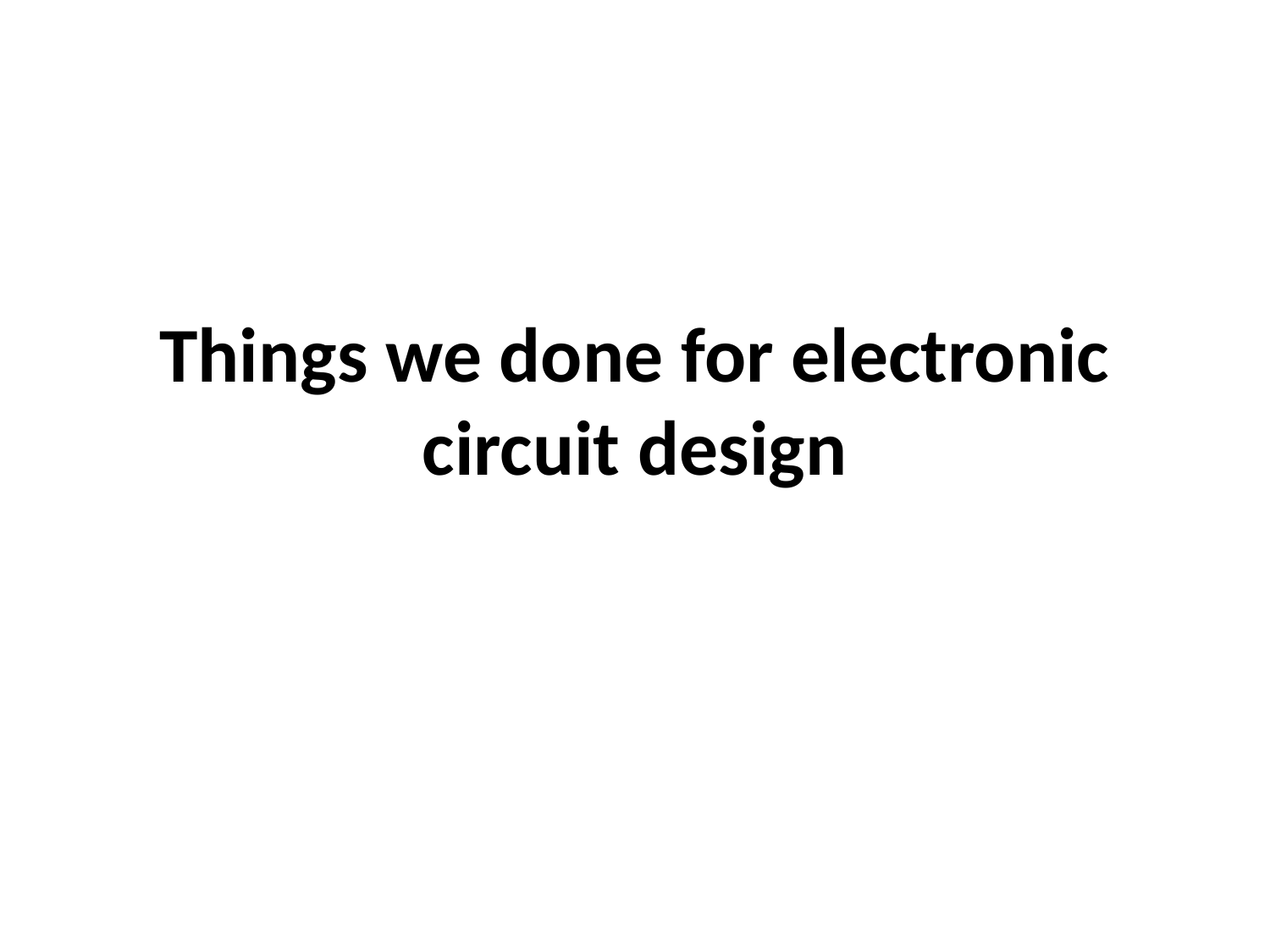

# Things we done for electronic circuit design